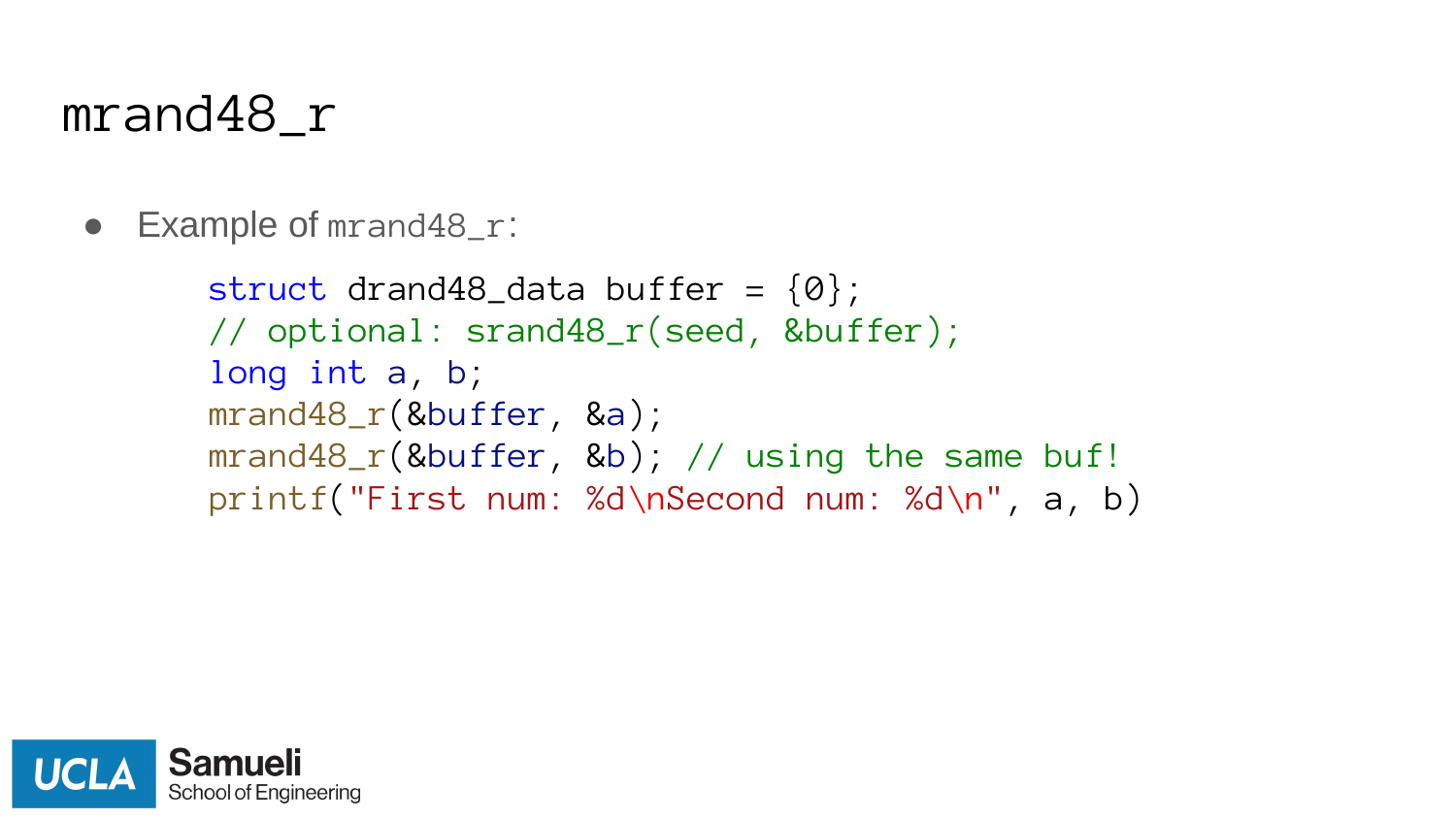

# mrand48_r
Example of mrand48_r:
struct drand48_data buffer = {0};
// optional: srand48_r(seed, &buffer);
long int a, b;
mrand48_r(&buffer, &a);
mrand48_r(&buffer, &b); // using the same buf!
printf("First num: %d\nSecond num: %d\n", a, b)